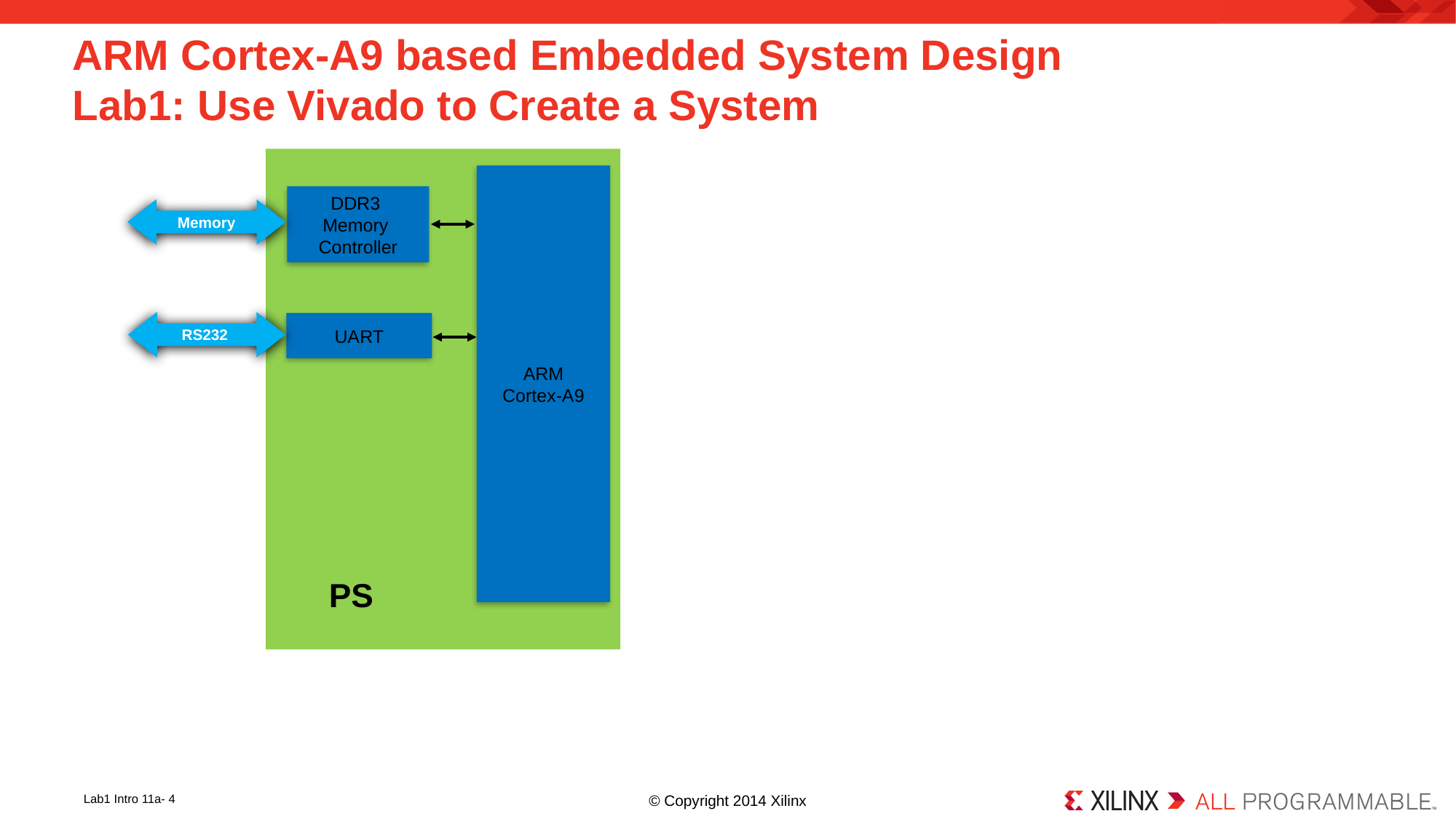

# ARM Cortex-A9 based Embedded System Design Lab1: Use Vivado to Create a System

ARM
Cortex-A9
DDR3
Memory
Controller
Memory
RS232
UART
PS
Lab1 Intro 11a- 4
© Copyright 2014 Xilinx